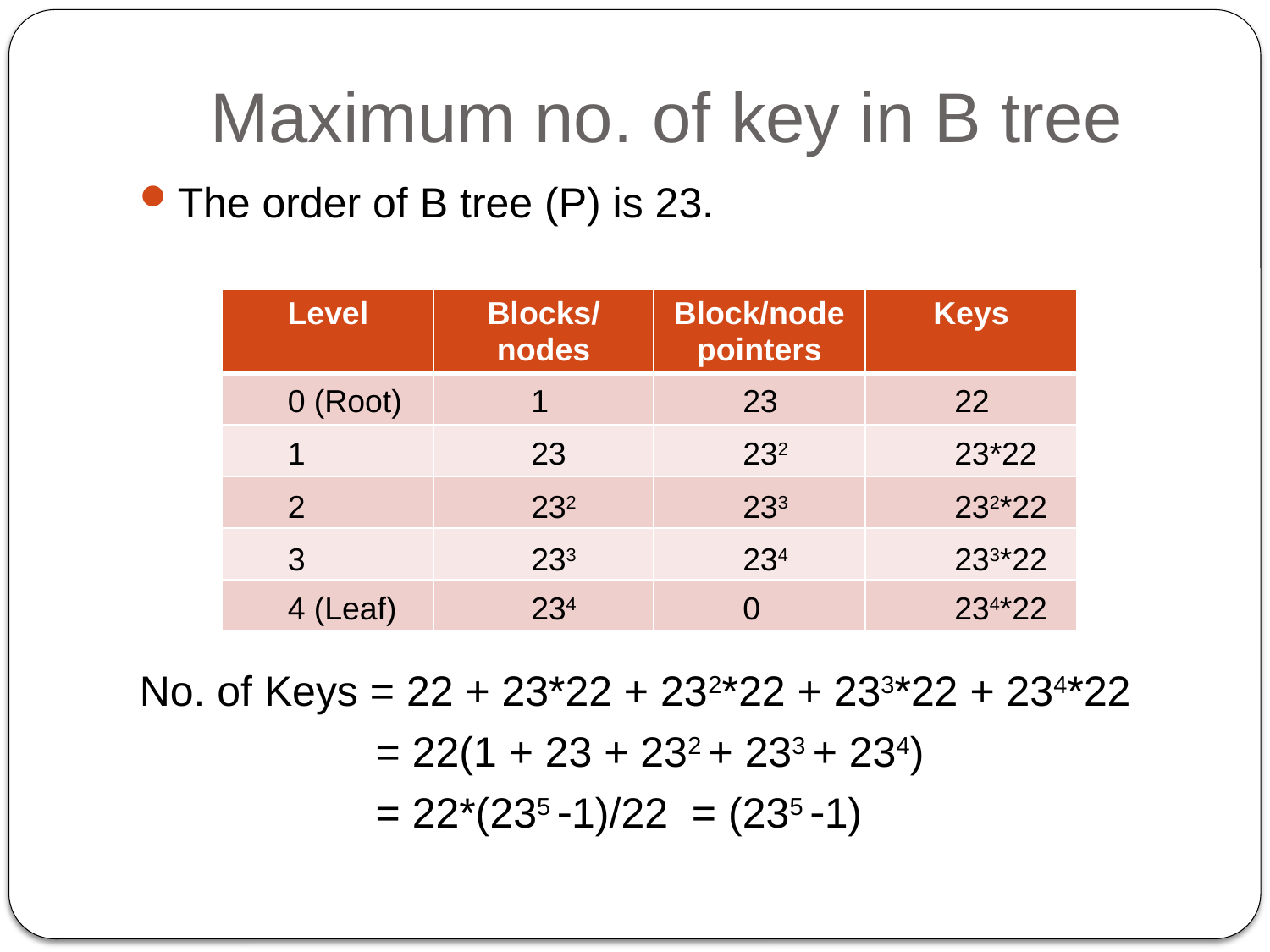

# Maximum no. of key in B tree
The order of B tree (P) is 23.

No. of Keys = 22 + 23*22 + 232*22 + 233*22 + 234*22
		      = 22(1 + 23 + 232 + 233 + 234)
		      = 22*(235 −1)/22  = (235 −1)
| Level | Blocks/nodes | Block/node pointers | Keys |
| --- | --- | --- | --- |
|  |  |  |  |
|  |  |  |  |
|  |  |  |  |
|  |  |  |  |
|  |  |  |  |
0 (Root)
1
23
22
1
23
232
23*22
2
232
233
232*22
3
233
234
233*22
4 (Leaf)
234
0
234*22